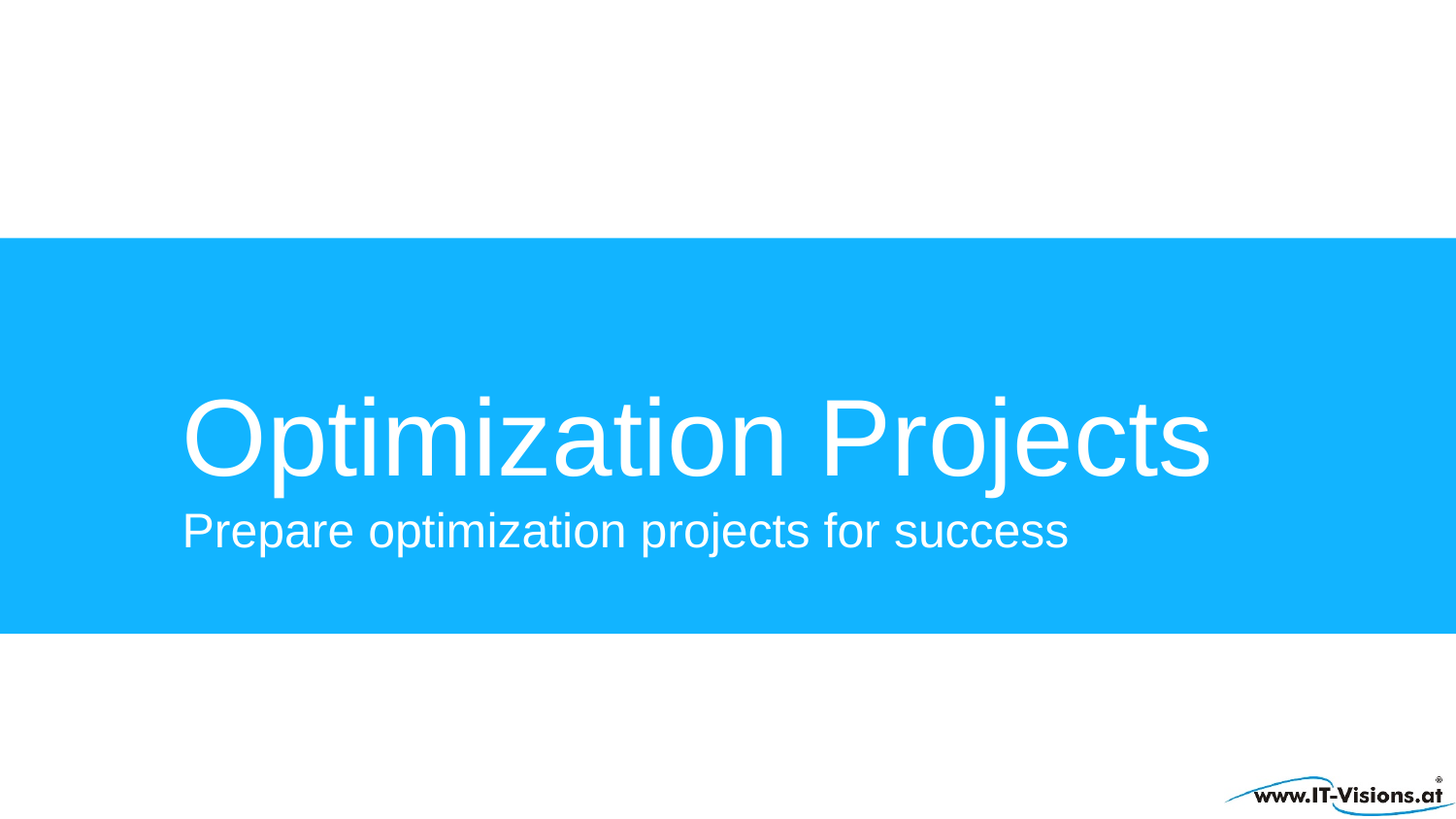

# Optimization Projects
Prepare optimization projects for success